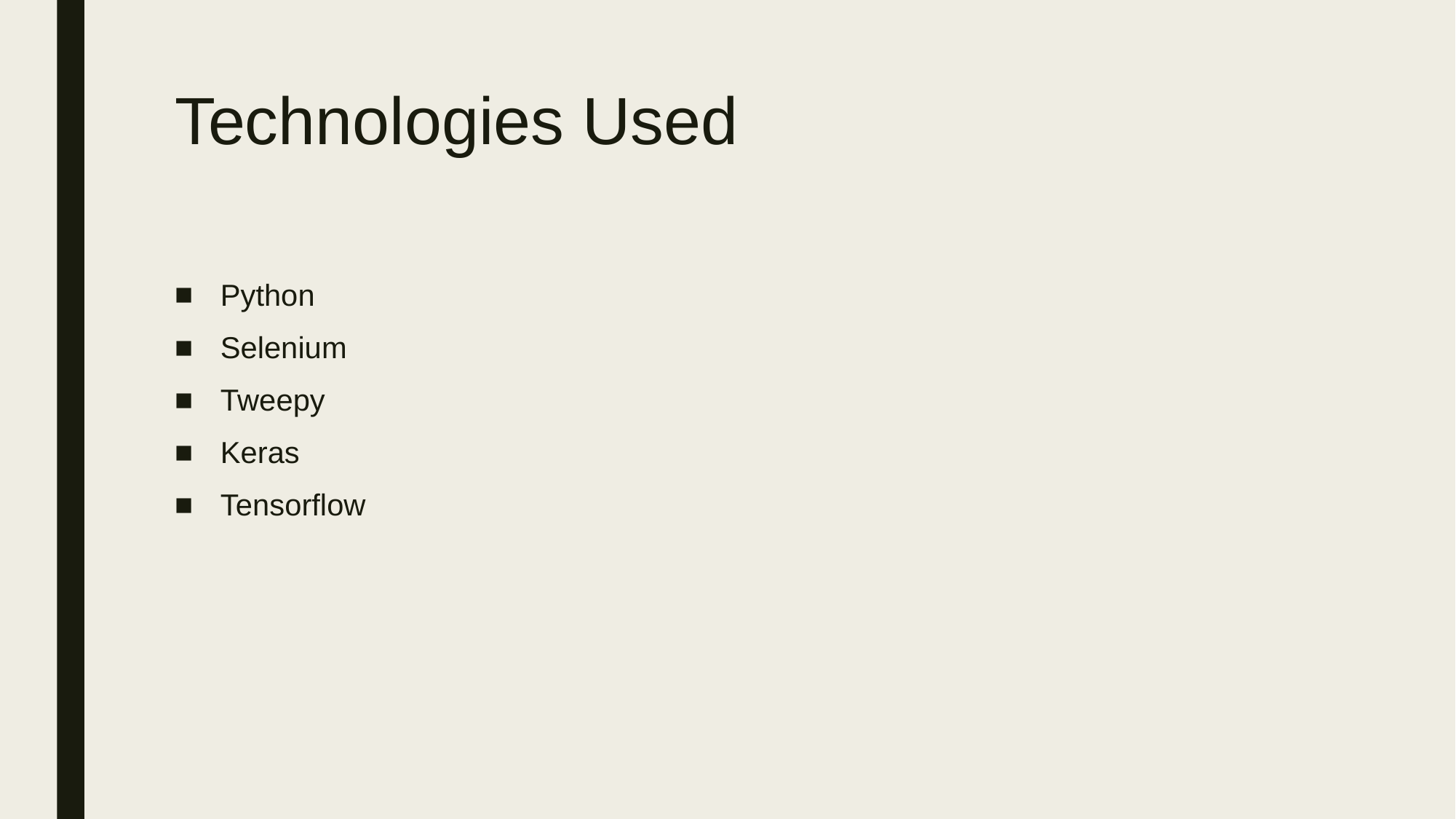

# Technologies Used
Python
Selenium
Tweepy
Keras
Tensorflow